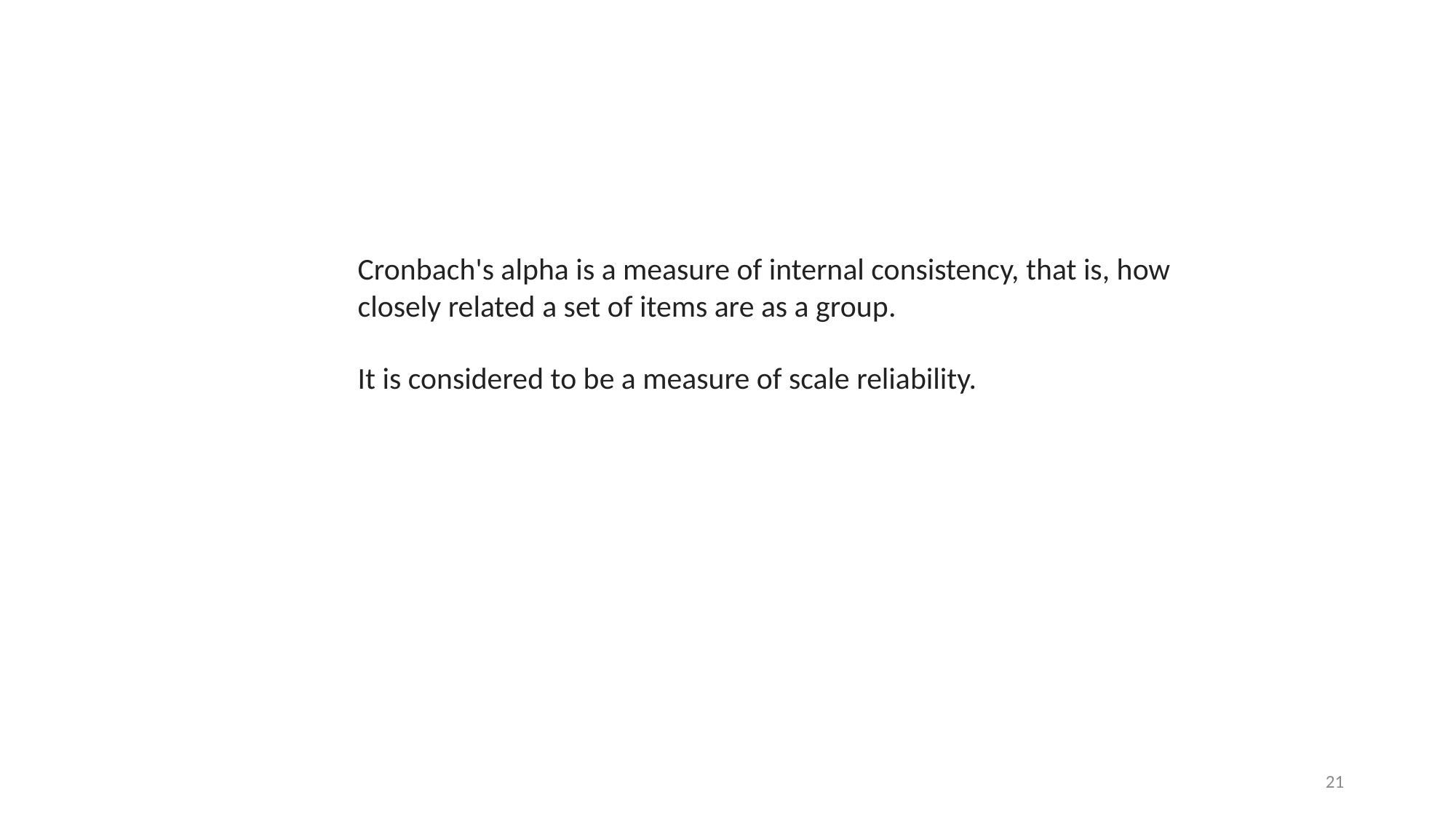

Cronbach's alpha is a measure of internal consistency, that is, how closely related a set of items are as a group.

It is considered to be a measure of scale reliability.
21